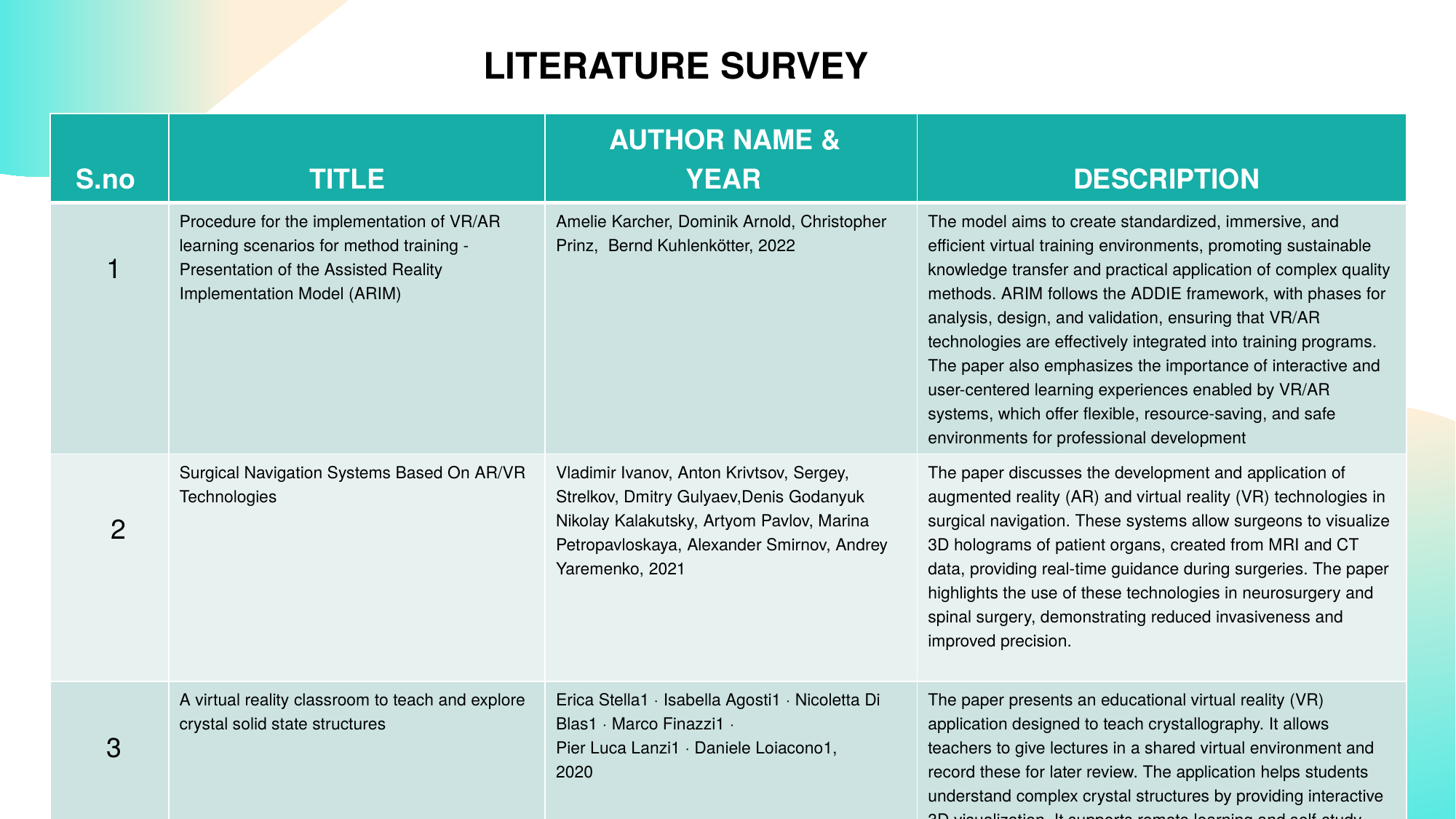

LITERATURE SURVEY
| S.no | TITLE | AUTHOR NAME & YEAR | DESCRIPTION |
| --- | --- | --- | --- |
| 1 | Procedure for the implementation of VR/AR learning scenarios for method training - Presentation of the Assisted Reality Implementation Model (ARIM) | Amelie Karcher, Dominik Arnold, Christopher Prinz, Bernd Kuhlenkötter, 2022 | The model aims to create standardized, immersive, and efficient virtual training environments, promoting sustainable knowledge transfer and practical application of complex quality methods. ARIM follows the ADDIE framework, with phases for analysis, design, and validation, ensuring that VR/AR technologies are effectively integrated into training programs. The paper also emphasizes the importance of interactive and user-centered learning experiences enabled by VR/AR systems, which offer flexible, resource-saving, and safe environments for professional development |
| 2 | Surgical Navigation Systems Based On AR/VR Technologies | Vladimir Ivanov, Anton Krivtsov, Sergey, Strelkov, Dmitry Gulyaev,Denis Godanyuk Nikolay Kalakutsky, Artyom Pavlov, Marina Petropavloskaya, Alexander Smirnov, Andrey Yaremenko, 2021 | The paper discusses the development and application of augmented reality (AR) and virtual reality (VR) technologies in surgical navigation. These systems allow surgeons to visualize 3D holograms of patient organs, created from MRI and CT data, providing real-time guidance during surgeries. The paper highlights the use of these technologies in neurosurgery and spinal surgery, demonstrating reduced invasiveness and improved precision. |
| 3 | A virtual reality classroom to teach and explore crystal solid state structures | Erica Stella1 · Isabella Agosti1 · Nicoletta Di Blas1 · Marco Finazzi1 · Pier Luca Lanzi1 · Daniele Loiacono1, 2020 | The paper presents an educational virtual reality (VR) application designed to teach crystallography. It allows teachers to give lectures in a shared virtual environment and record these for later review. The application helps students understand complex crystal structures by providing interactive 3D visualization. It supports remote learning and self-study, letting students explore crystal structures independently. The system is validated through user feedback, showing its potential to improve the comprehension of crystal solid-state concepts |